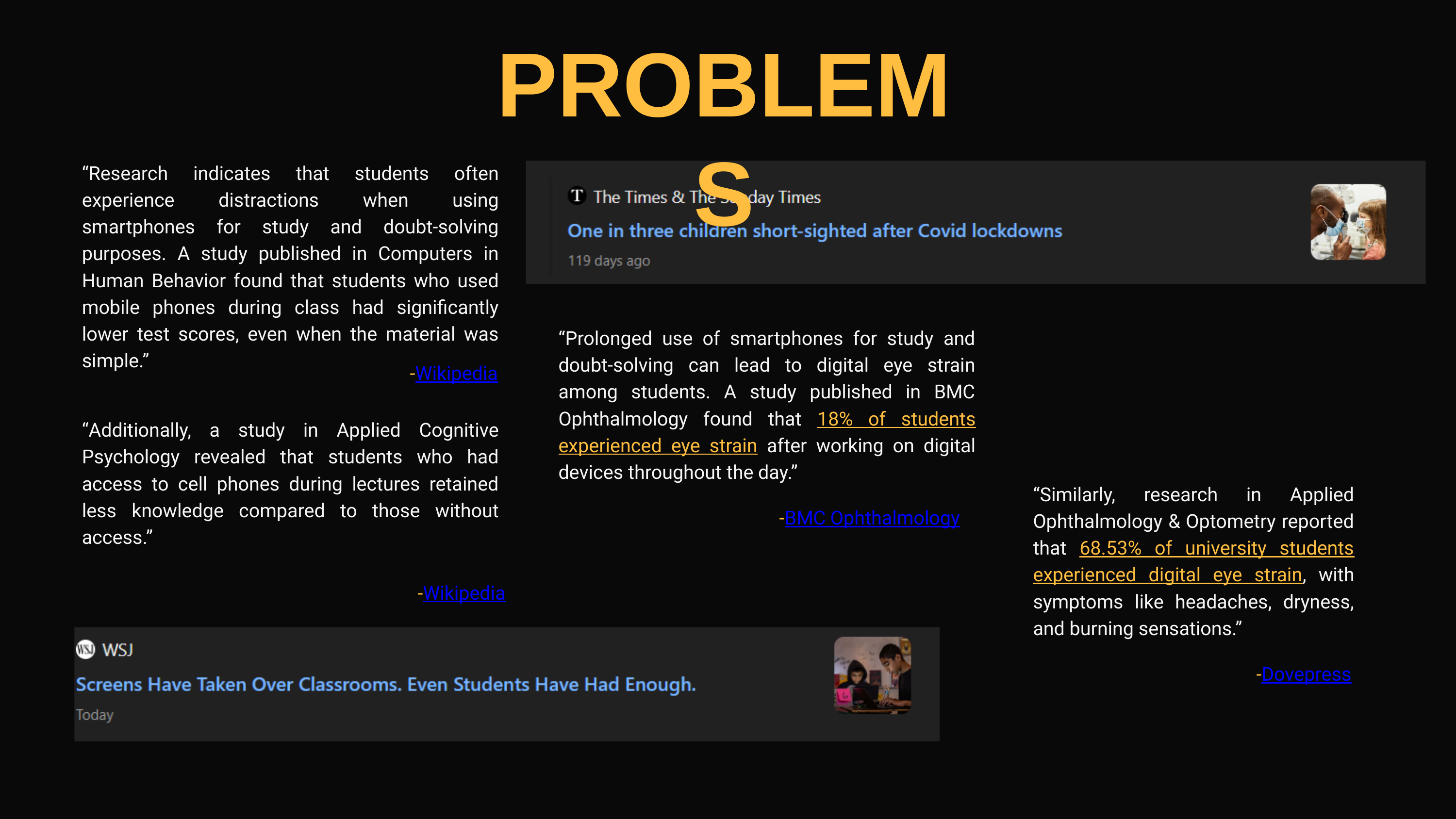

PROBLEMS
“Research indicates that students often experience distractions when using smartphones for study and doubt-solving purposes. A study published in Computers in Human Behavior found that students who used mobile phones during class had significantly lower test scores, even when the material was simple.”

“Prolonged use of smartphones for study and doubt-solving can lead to digital eye strain among students. A study published in BMC Ophthalmology found that 18% of students experienced eye strain after working on digital devices throughout the day.”
-Wikipedia
“Additionally, a study in Applied Cognitive Psychology revealed that students who had access to cell phones during lectures retained less knowledge compared to those without access.”
“Similarly, research in Applied Ophthalmology & Optometry reported that 68.53% of university students experienced digital eye strain, with symptoms like headaches, dryness, and burning sensations.”
-BMC Ophthalmology
-Wikipedia

-Dovepress